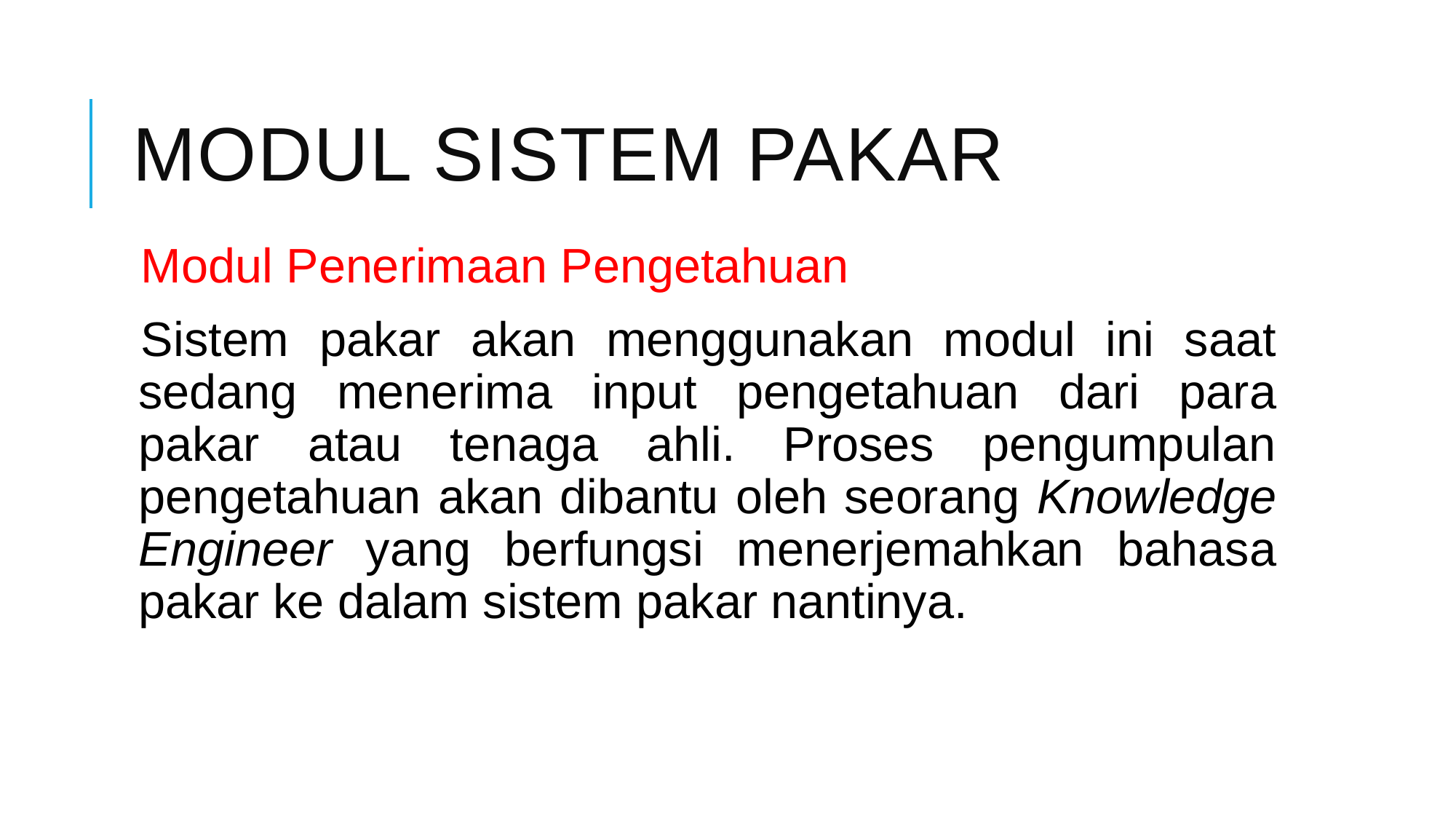

# modul Sistem pakar
Modul Penerimaan Pengetahuan
Sistem pakar akan menggunakan modul ini saat sedang menerima input pengetahuan dari para pakar atau tenaga ahli. Proses pengumpulan pengetahuan akan dibantu oleh seorang Knowledge Engineer yang berfungsi menerjemahkan bahasa pakar ke dalam sistem pakar nantinya.